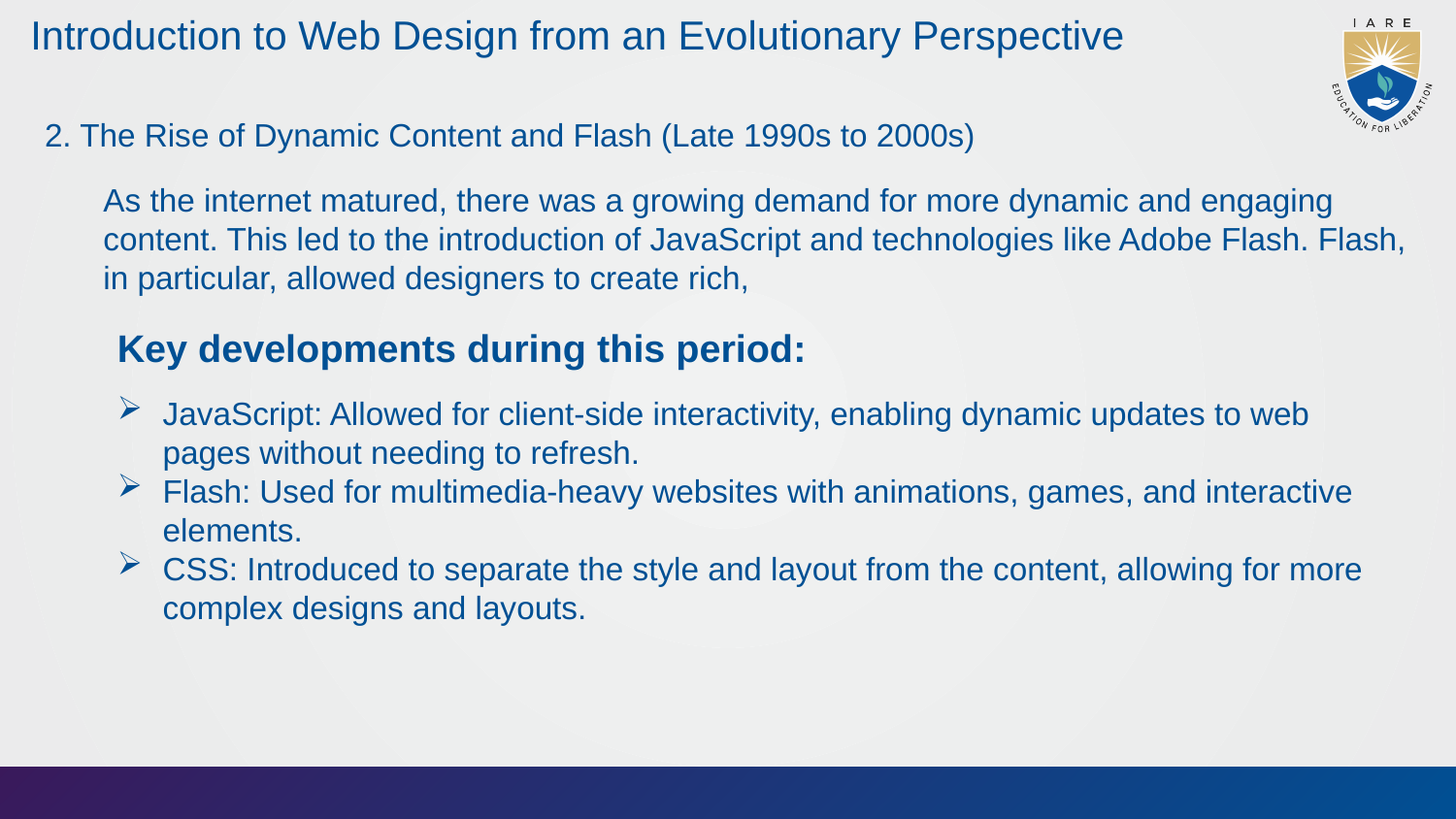

# Introduction to Web Design from an Evolutionary Perspective
2. The Rise of Dynamic Content and Flash (Late 1990s to 2000s)
As the internet matured, there was a growing demand for more dynamic and engaging content. This led to the introduction of JavaScript and technologies like Adobe Flash. Flash, in particular, allowed designers to create rich,
Key developments during this period:
JavaScript: Allowed for client-side interactivity, enabling dynamic updates to web pages without needing to refresh.
Flash: Used for multimedia-heavy websites with animations, games, and interactive elements.
CSS: Introduced to separate the style and layout from the content, allowing for more complex designs and layouts.
4